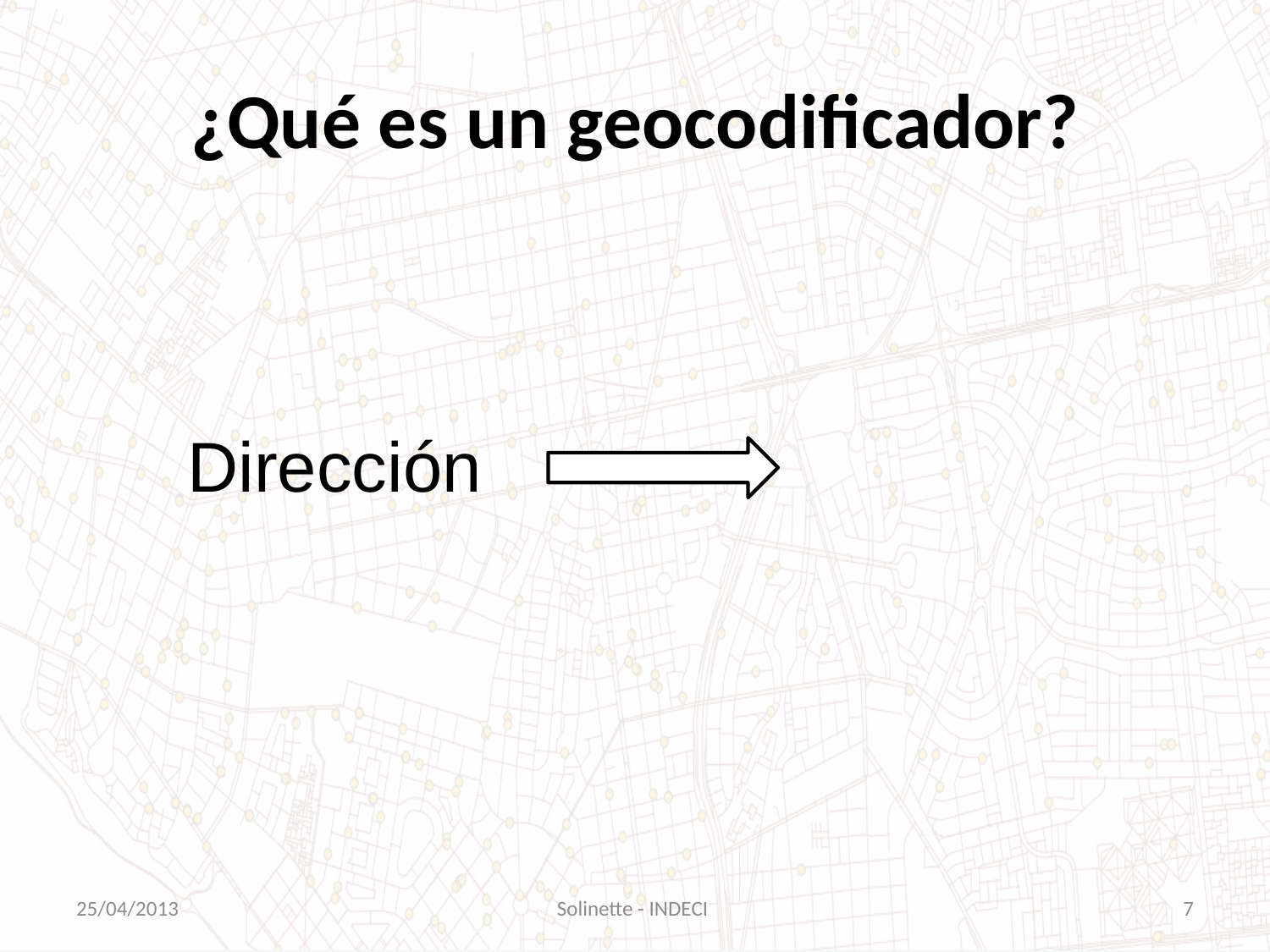

# ¿Qué es un geocodificador?
Dirección

25/04/2013
Solinette - INDECI
7